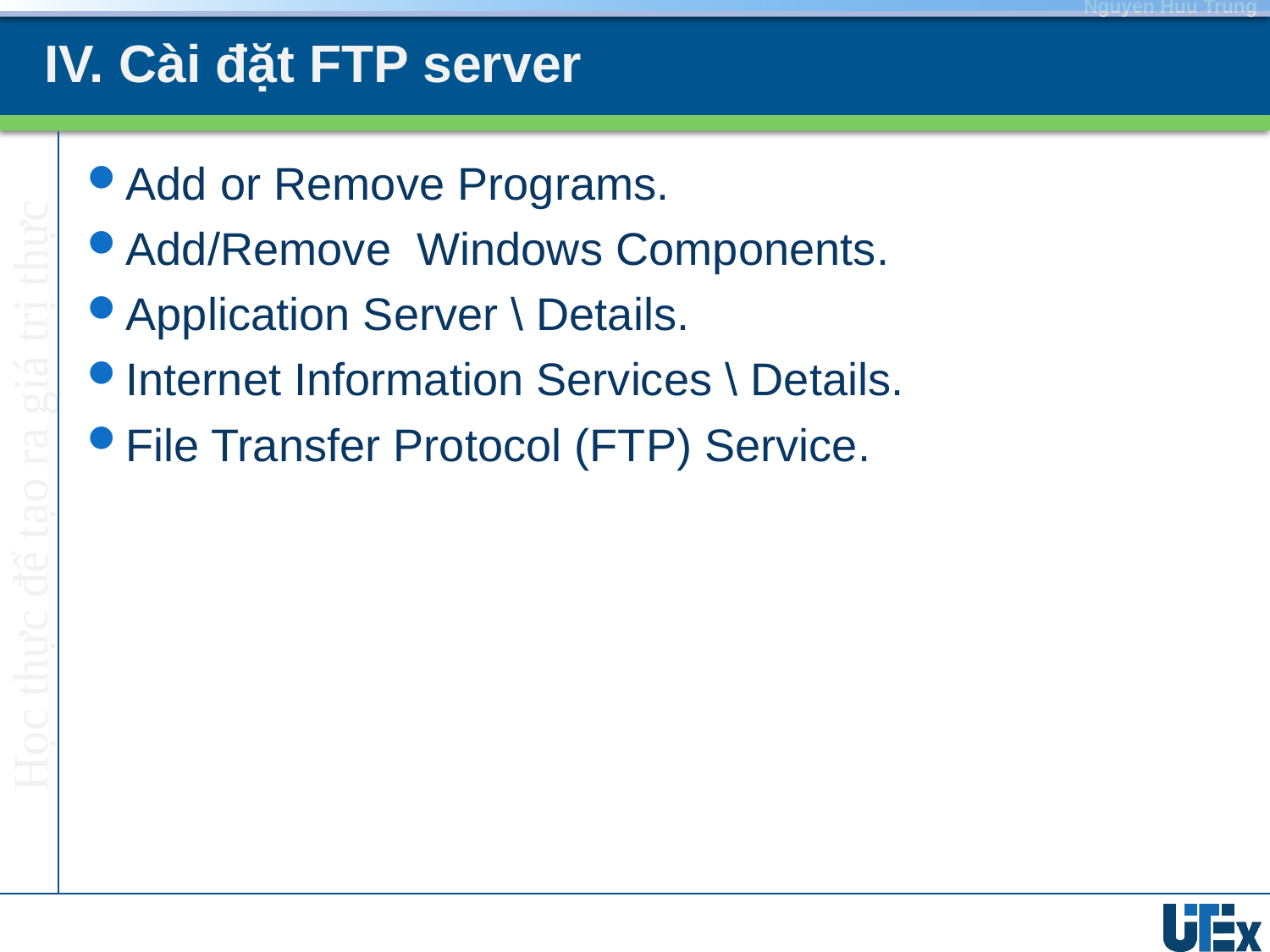

# IV. Cài đặt FTP server
Add or Remove Programs.
Add/Remove  Windows Components.
Application Server \ Details.
Internet Information Services \ Details.
File Transfer Protocol (FTP) Service.